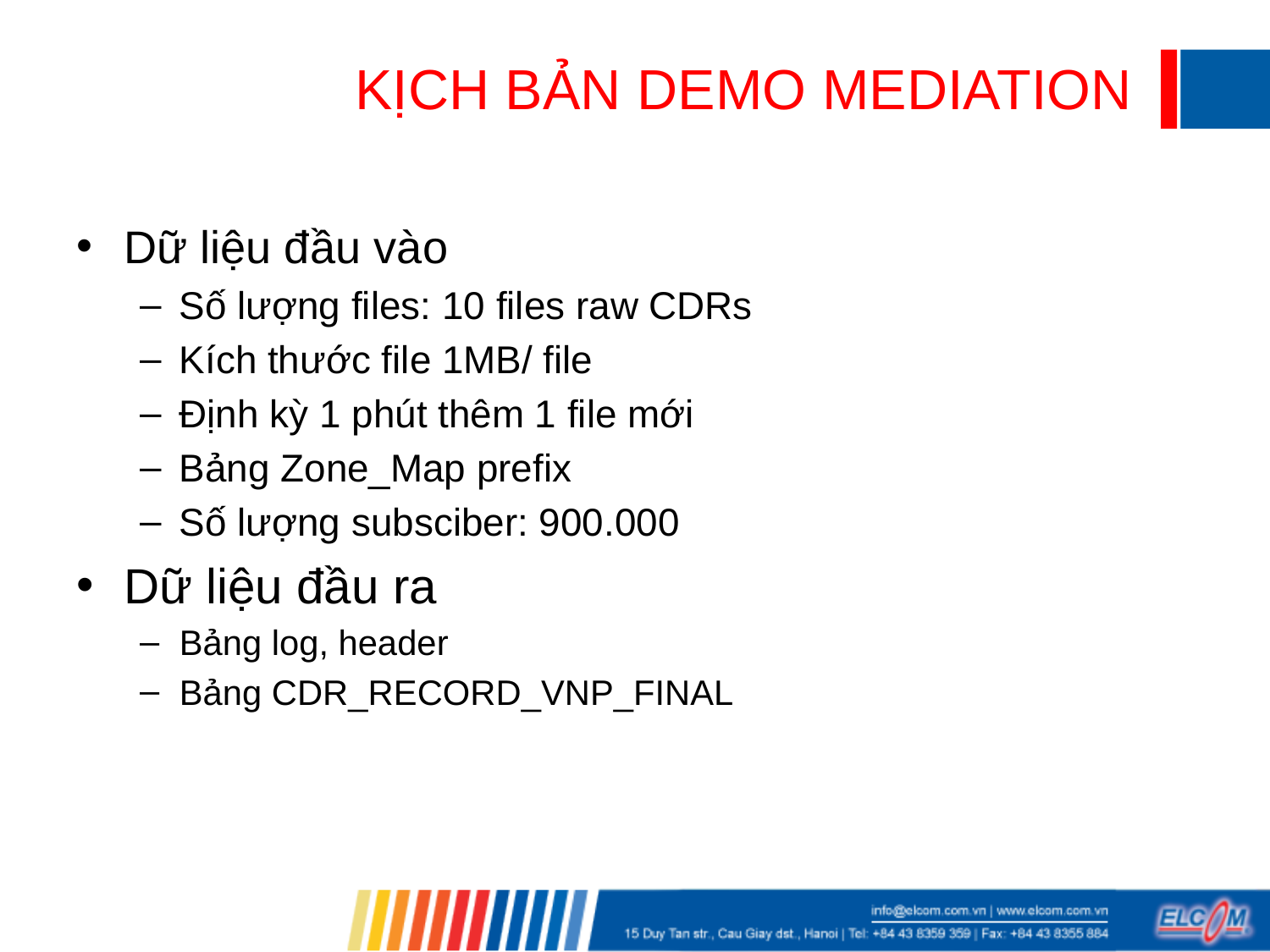

# KỊCH BẢN DEMO MEDIATION
Dữ liệu đầu vào
Số lượng files: 10 files raw CDRs
Kích thước file 1MB/ file
Định kỳ 1 phút thêm 1 file mới
Bảng Zone_Map prefix
Số lượng subsciber: 900.000
Dữ liệu đầu ra
Bảng log, header
Bảng CDR_RECORD_VNP_FINAL